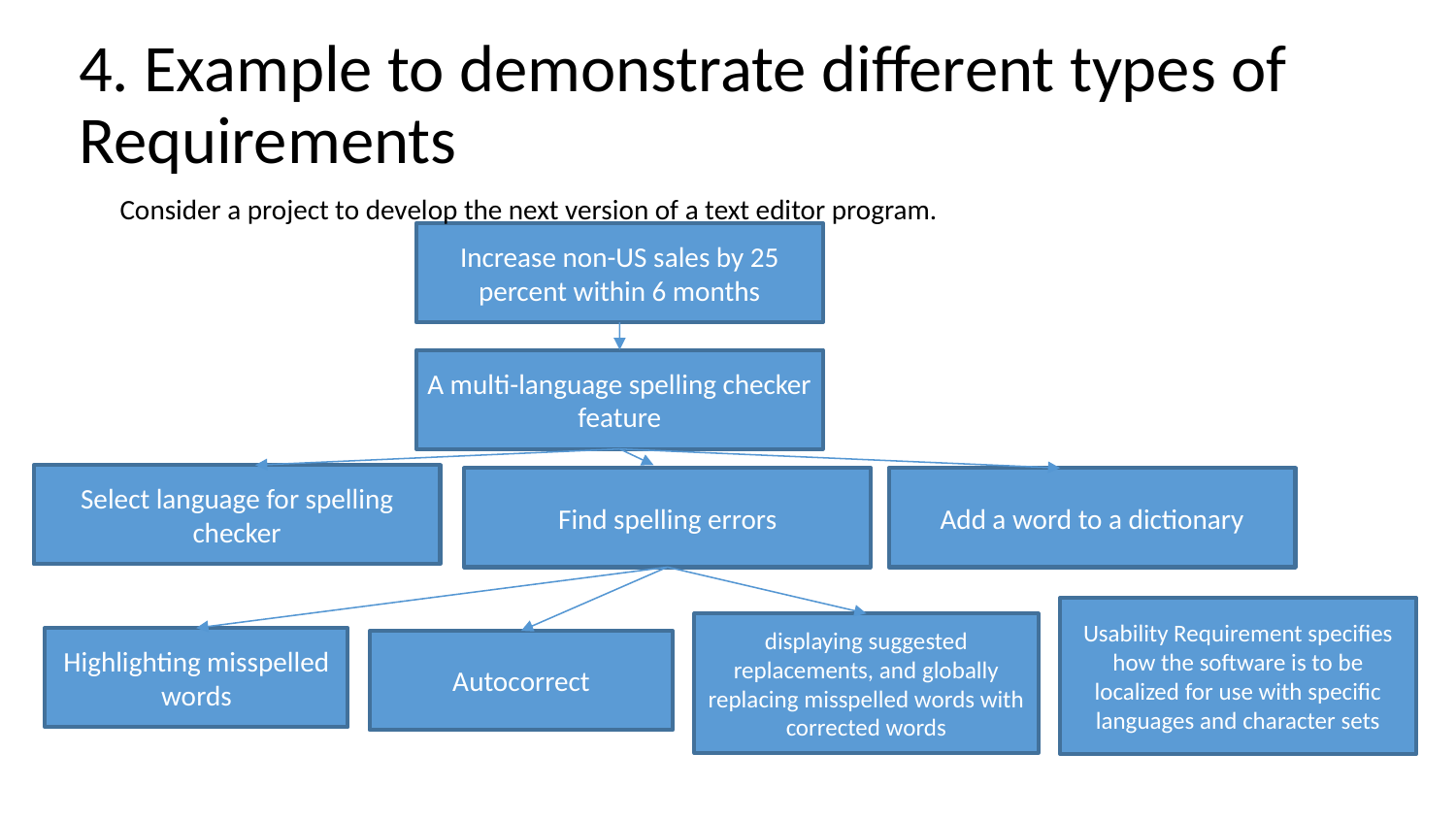

4. Example to demonstrate different types of Requirements
Consider a project to develop the next version of a text editor program.
Increase non-US sales by 25 percent within 6 months

A multi-language spelling checker feature

Select language for spelling checker
Find spelling errors
Add a word to a dictionary

Usability Requirement specifies how the software is to be localized for use with specific languages and character sets
displaying suggested replacements, and globally replacing misspelled words with corrected words
Highlighting misspelled words
Autocorrect